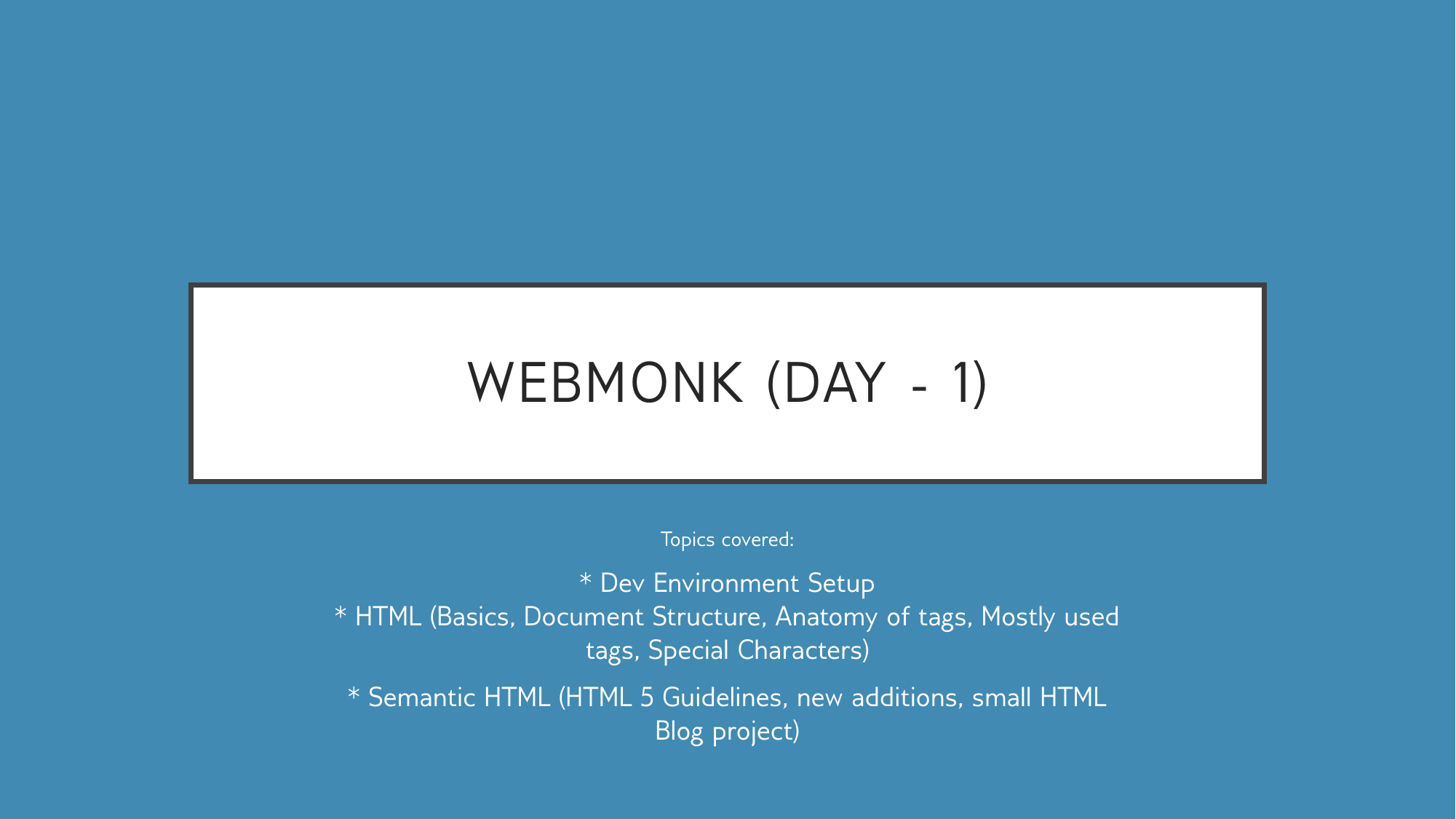

# Webmonk (day - 1)
Topics covered:
* Dev Environment Setup
* HTML (Basics, Document Structure, Anatomy of tags, Mostly used tags, Special Characters)
* Semantic HTML (HTML 5 Guidelines, new additions, small HTML Blog project)